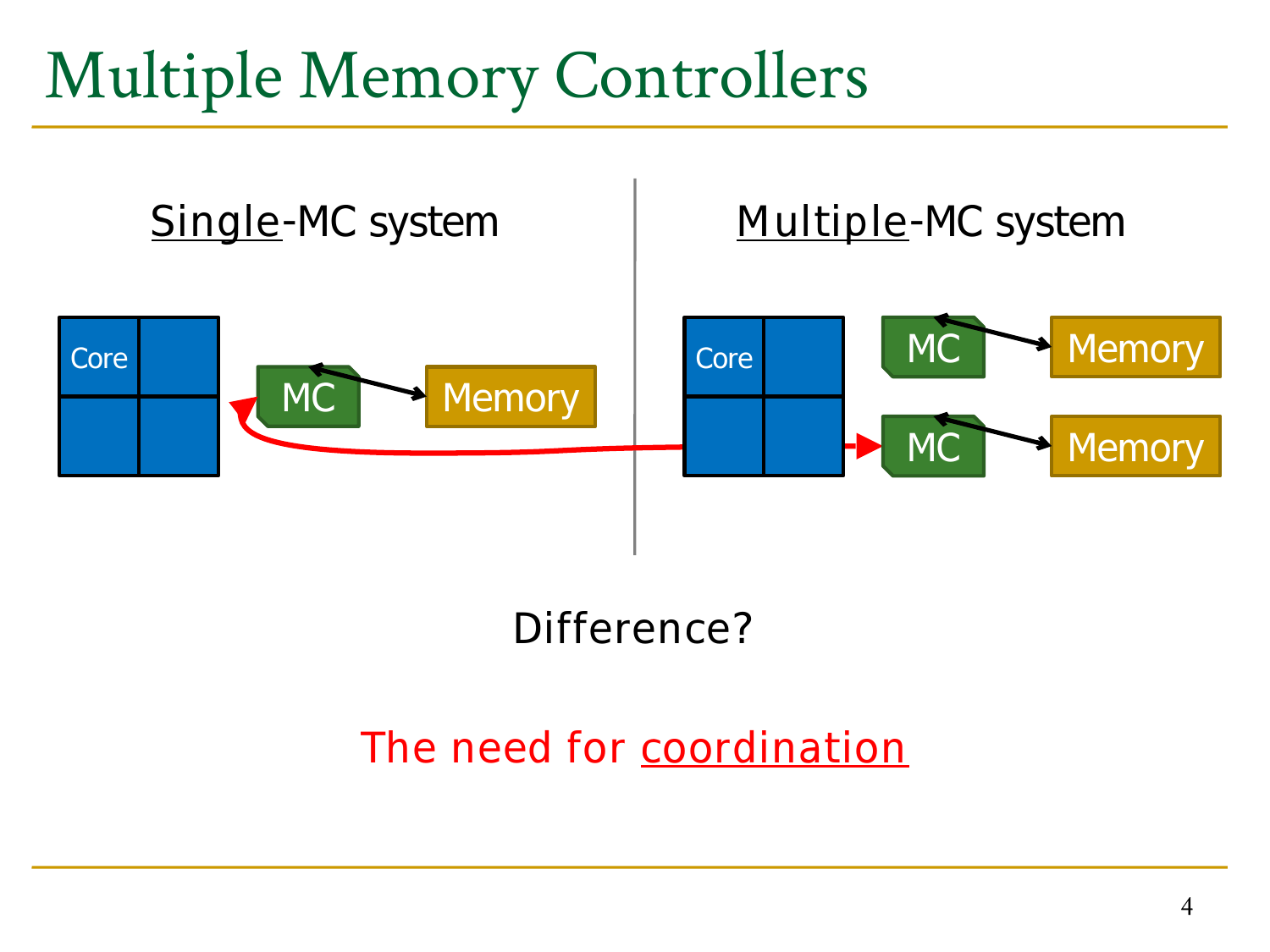

# Multiple Memory Controllers
Single-MC system
Multiple-MC system
Core

Core

MC
Memory
MC
Memory

MC
Memory
Difference?
The need for coordination
4